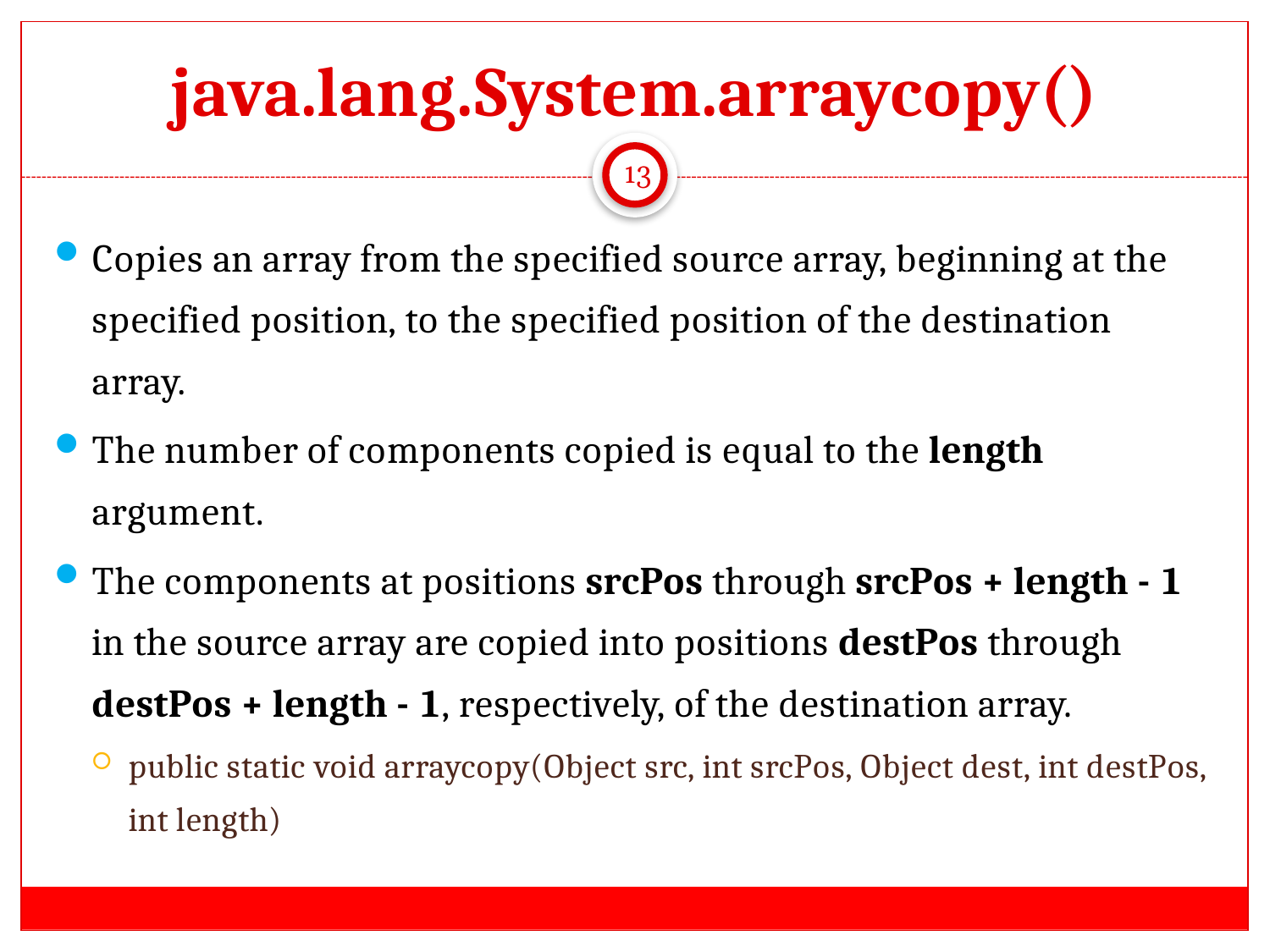

# java.lang.System.arraycopy()
13
Copies an array from the specified source array, beginning at the specified position, to the specified position of the destination array.
The number of components copied is equal to the length argument.
The components at positions srcPos through srcPos + length - 1 in the source array are copied into positions destPos through destPos + length - 1, respectively, of the destination array.
public static void arraycopy(Object src, int srcPos, Object dest, int destPos, int length)